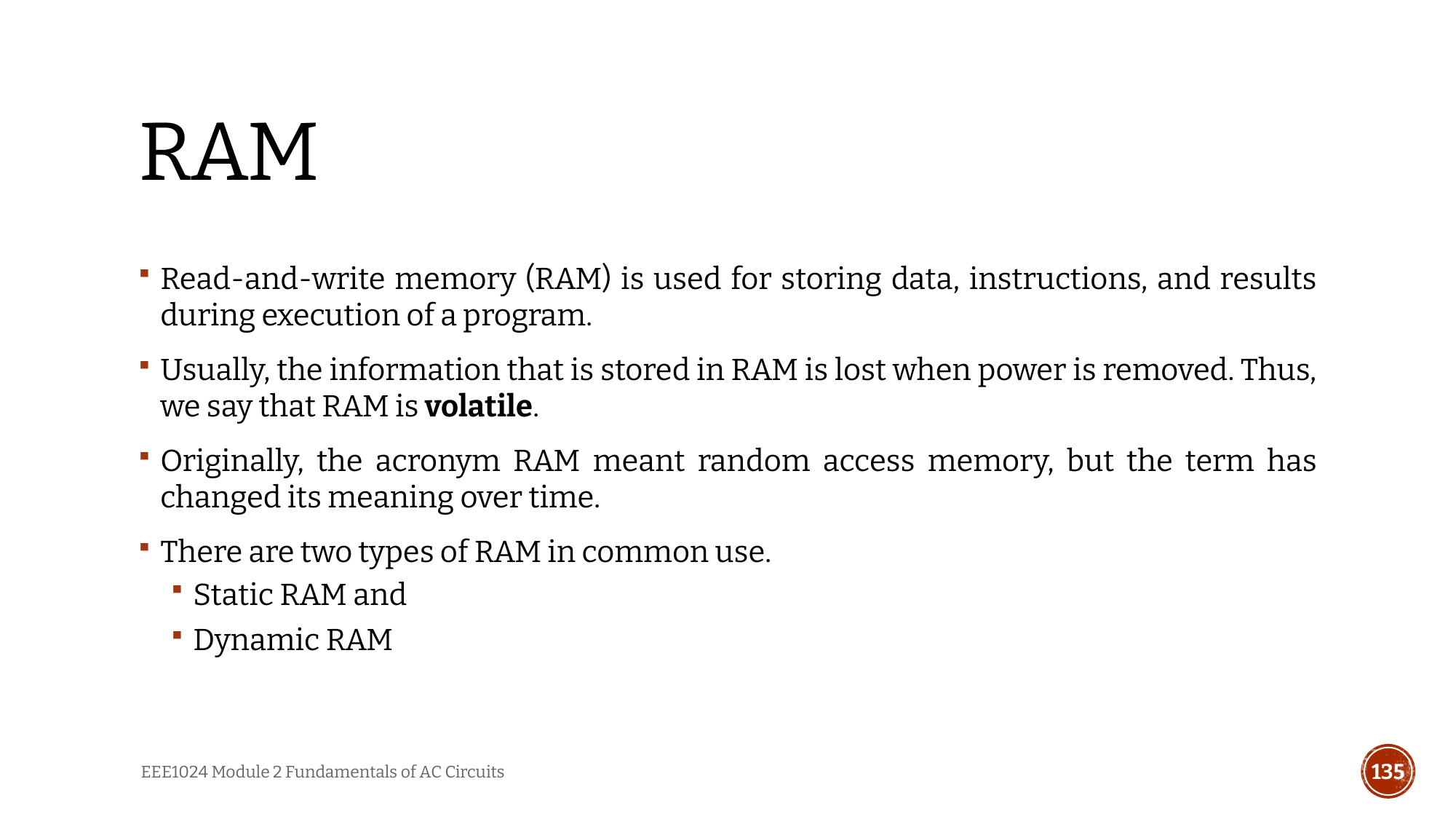

# RAM
Read-and-write memory (RAM) is used for storing data, instructions, and results during execution of a program.
Usually, the information that is stored in RAM is lost when power is removed. Thus, we say that RAM is volatile.
Originally, the acronym RAM meant random access memory, but the term has changed its meaning over time.
There are two types of RAM in common use.
Static RAM and
Dynamic RAM
EEE1024 Module 2 Fundamentals of AC Circuits
135